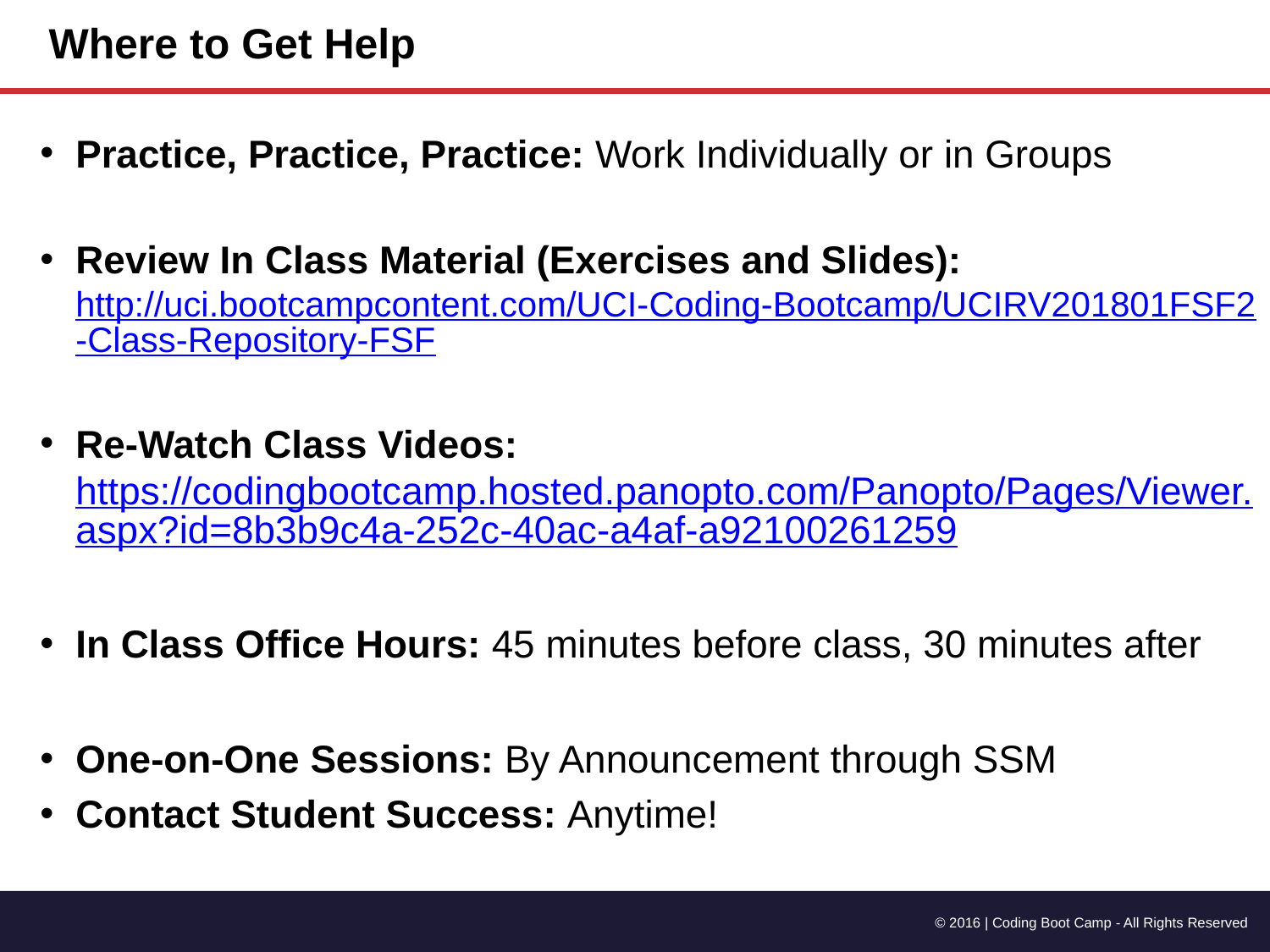

# Where to Get Help
Practice, Practice, Practice: Work Individually or in Groups

Review In Class Material (Exercises and Slides):
http://uci.bootcampcontent.com/UCI-Coding-Bootcamp/UCIRV201801FSF2-Class-Repository-FSF

Re-Watch Class Videos:
https://codingbootcamp.hosted.panopto.com/Panopto/Pages/Viewer.aspx?id=8b3b9c4a-252c-40ac-a4af-a92100261259

In Class Office Hours: 45 minutes before class, 30 minutes after

One-on-One Sessions: By Announcement through SSM
Contact Student Success: Anytime!